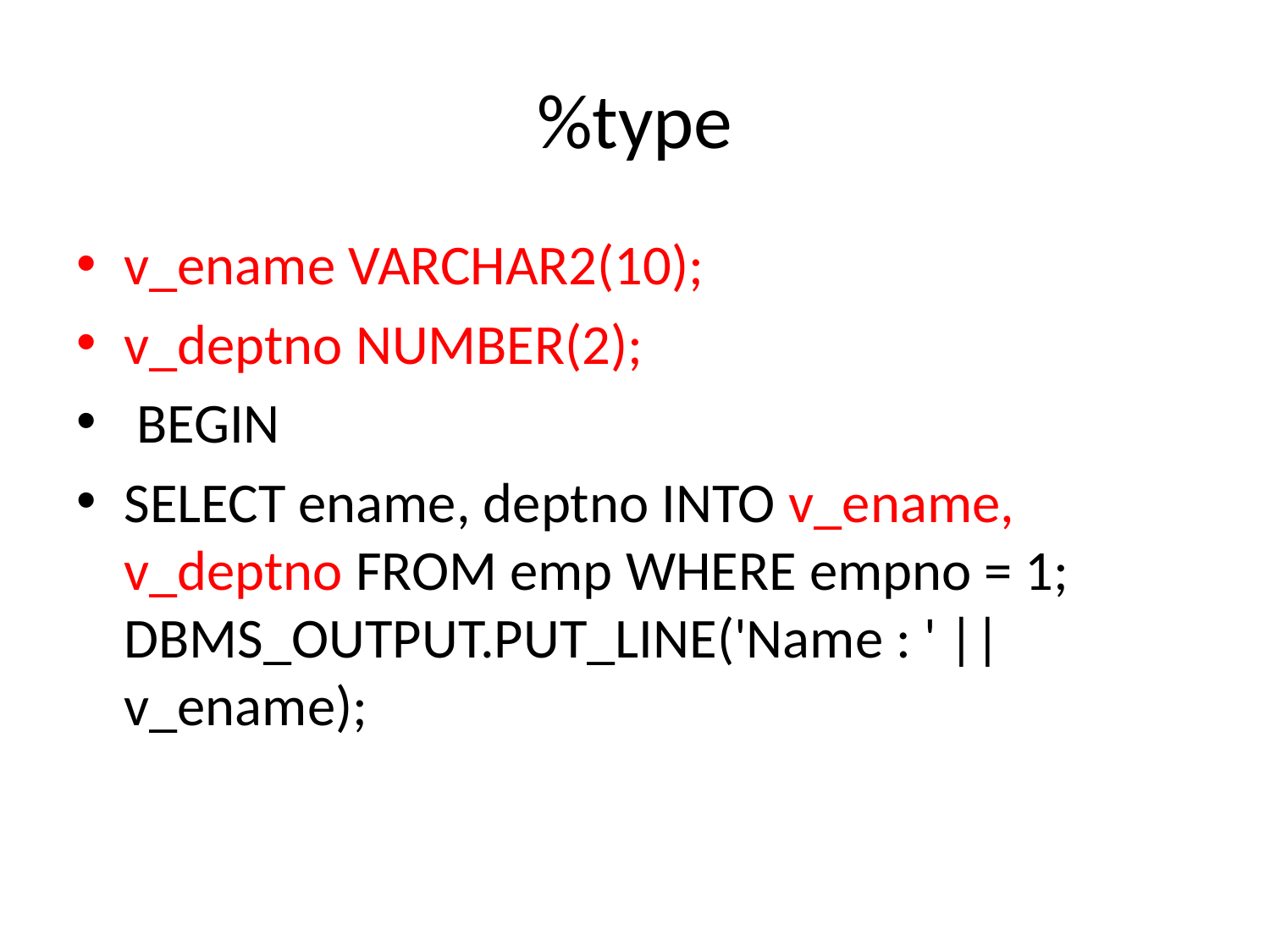

# %type
v_ename VARCHAR2(10);
v_deptno NUMBER(2);
 BEGIN
SELECT ename, deptno INTO v_ename, v_deptno FROM emp WHERE empno = 1; DBMS_OUTPUT.PUT_LINE('Name : ' || v_ename);